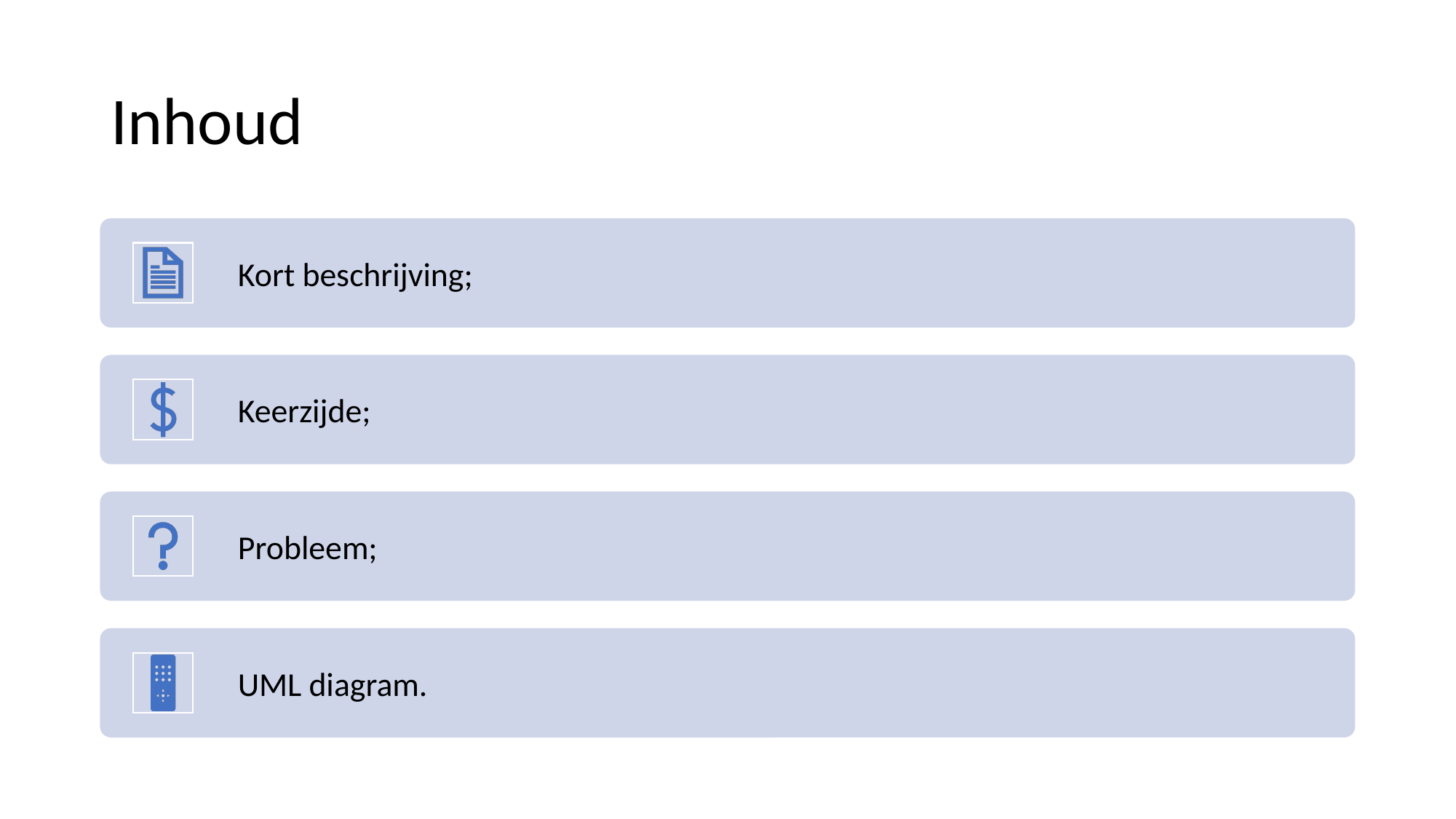

# Inhoud
Kort beschrijving;
Keerzijde;
Probleem;
UML diagram.